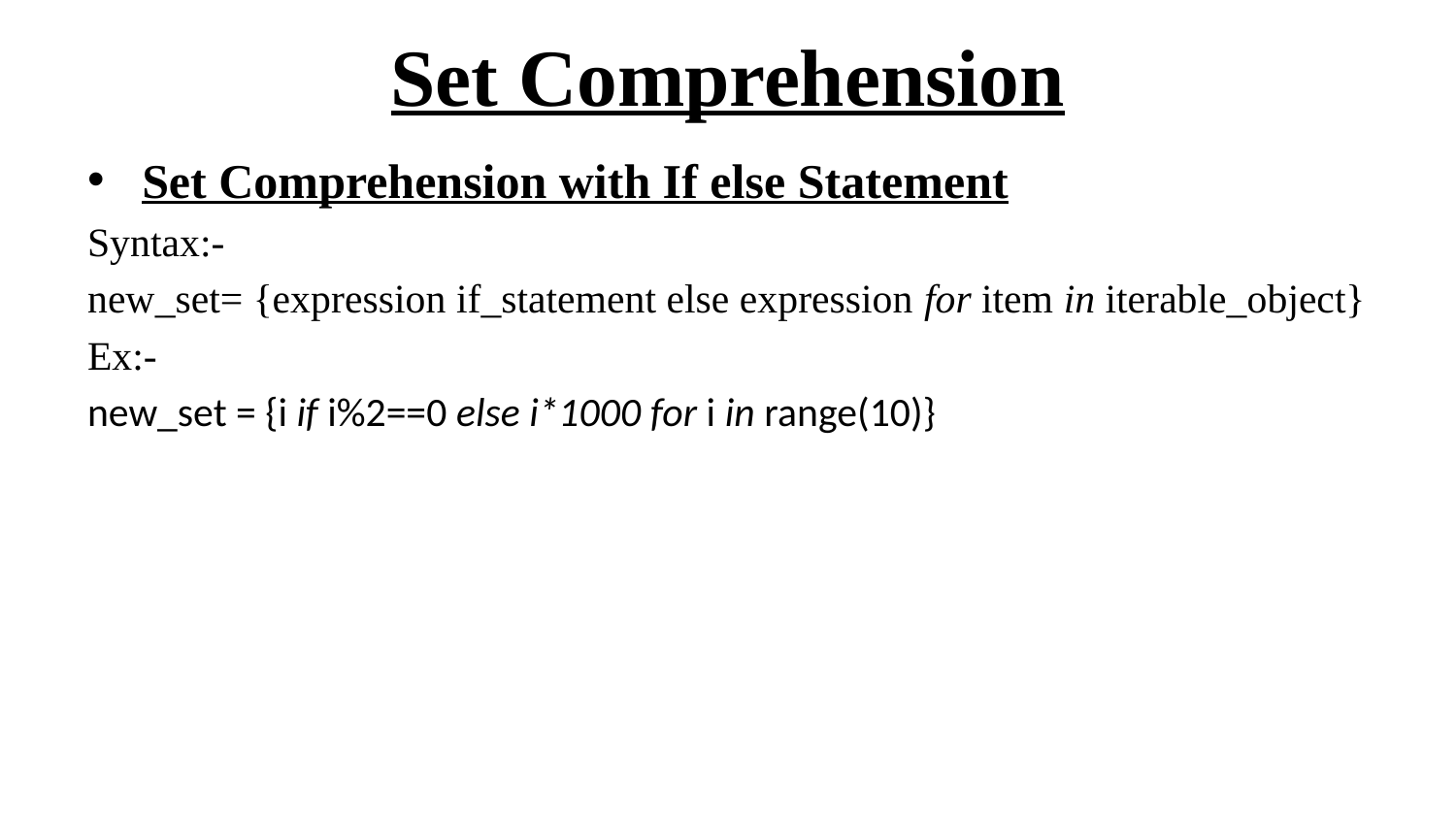

# Set Comprehension
Set Comprehension with If else Statement
Syntax:-
new_set= {expression if_statement else expression for item in iterable_object}
Ex:-
new_set = {i if i%2==0 else i*1000 for i in range(10)}